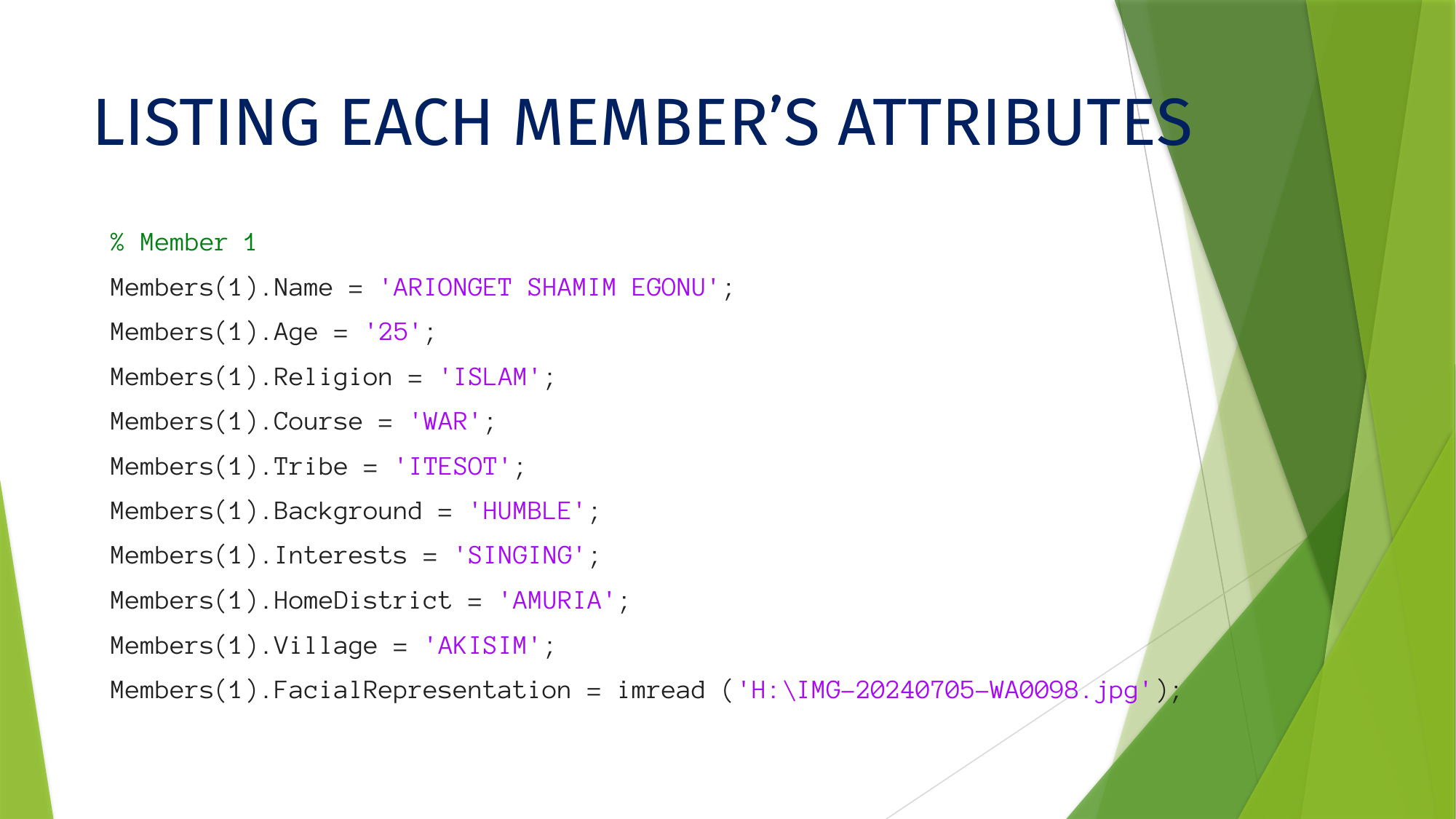

# LISTING EACH MEMBER’S ATTRIBUTES
% Member 1
Members(1).Name = 'ARIONGET SHAMIM EGONU';
Members(1).Age = '25';
Members(1).Religion = 'ISLAM';
Members(1).Course = 'WAR';
Members(1).Tribe = 'ITESOT';
Members(1).Background = 'HUMBLE';
Members(1).Interests = 'SINGING';
Members(1).HomeDistrict = 'AMURIA';
Members(1).Village = 'AKISIM';
Members(1).FacialRepresentation = imread ('H:\IMG-20240705-WA0098.jpg');